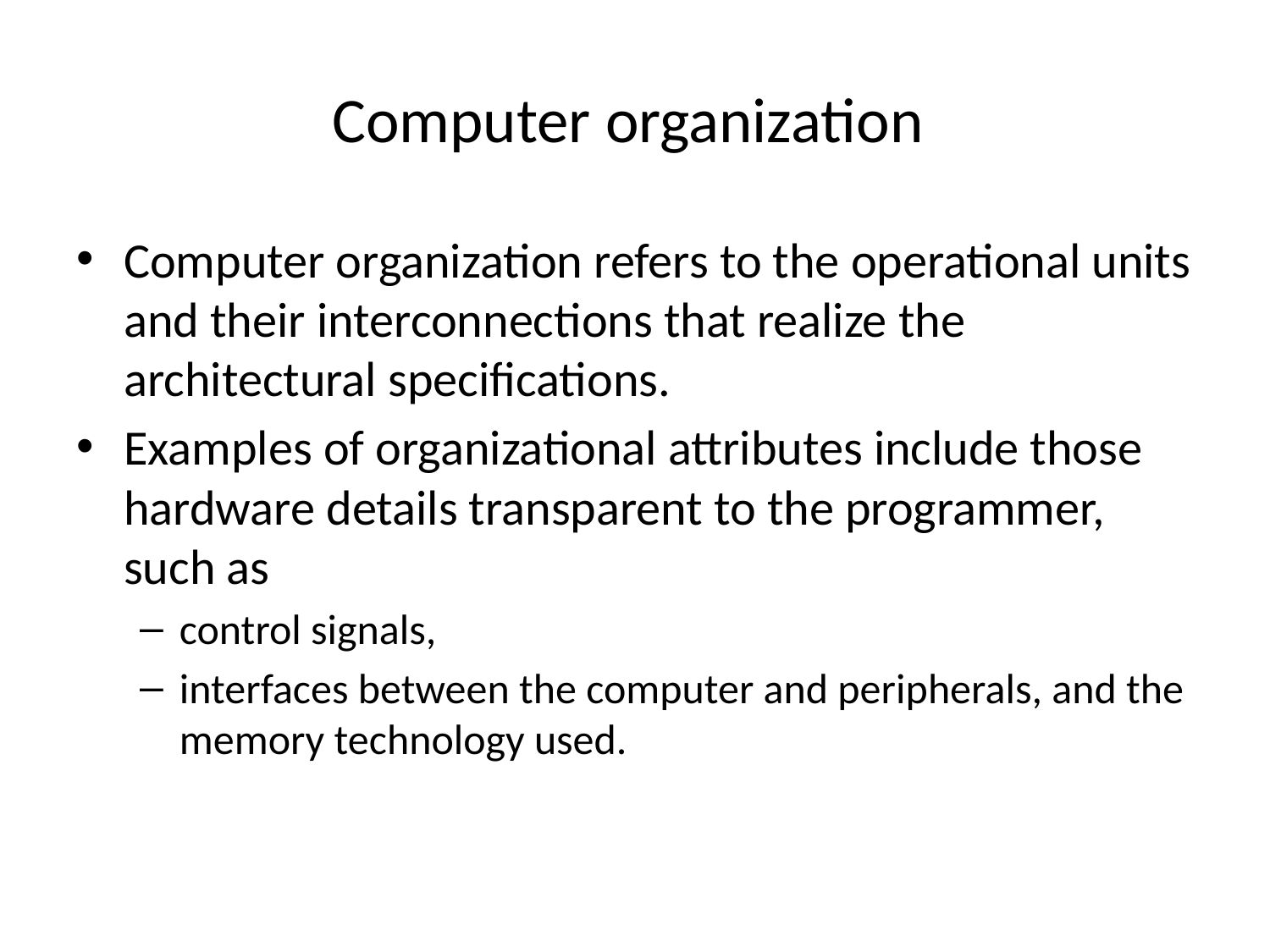

# Computer organization
Computer organization refers to the operational units and their interconnections that realize the architectural specifications.
Examples of organizational attributes include those hardware details transparent to the programmer, such as
control signals,
interfaces between the computer and peripherals, and the memory technology used.